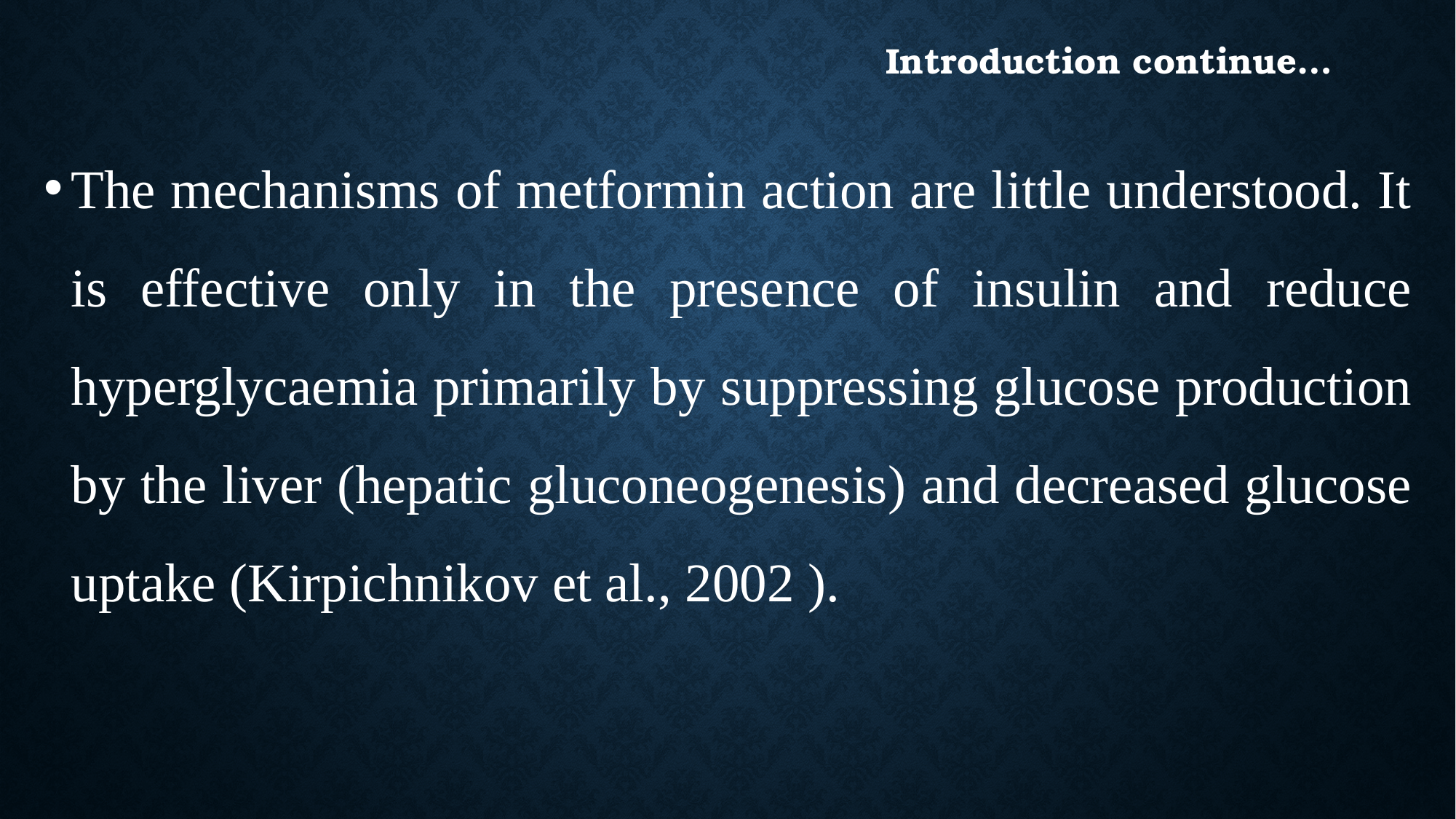

# Introduction continue…
The mechanisms of metformin action are little understood. It is effective only in the presence of insulin and reduce hyperglycaemia primarily by suppressing glucose production by the liver (hepatic gluconeogenesis) and decreased glucose uptake (Kirpichnikov et al., 2002 ).